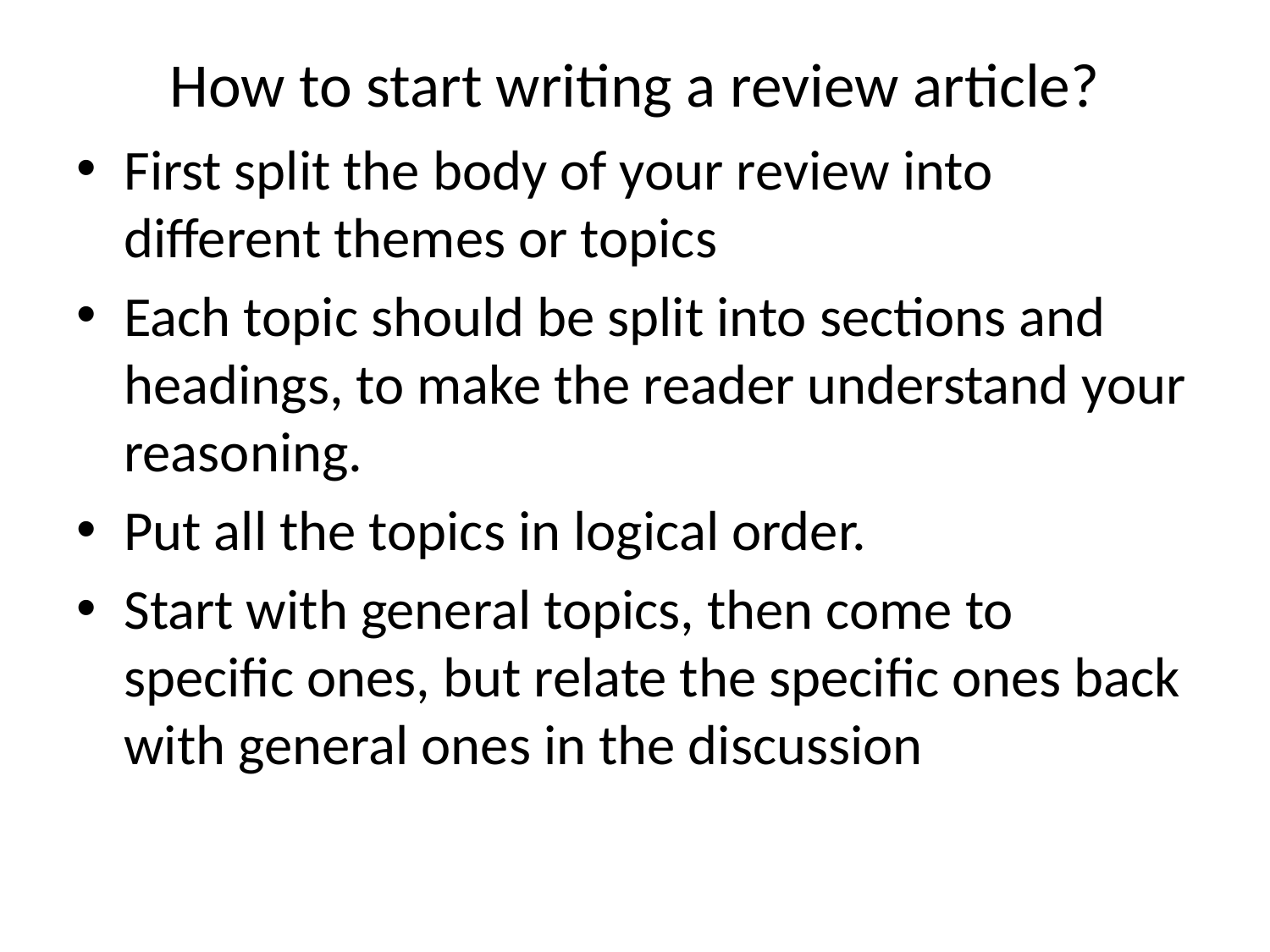

# How to start writing a review article?
First split the body of your review into different themes or topics
Each topic should be split into sections and headings, to make the reader understand your reasoning.
Put all the topics in logical order.
Start with general topics, then come to specific ones, but relate the specific ones back with general ones in the discussion